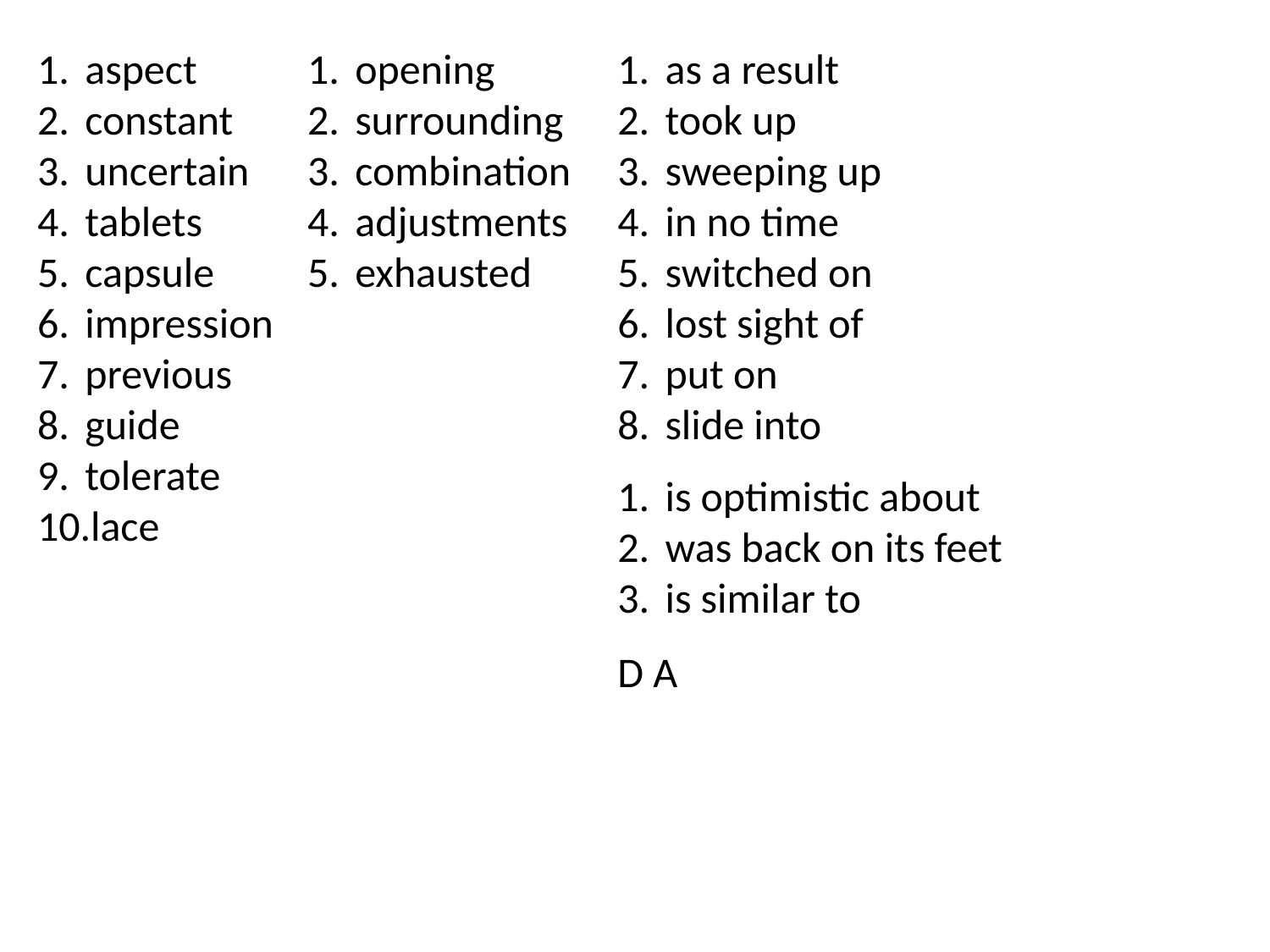

aspect
constant
uncertain
tablets
capsule
impression
previous
guide
tolerate
lace
opening
surrounding
combination
adjustments
exhausted
as a result
took up
sweeping up
in no time
switched on
lost sight of
put on
slide into

is optimistic about
was back on its feet
is similar to
D A